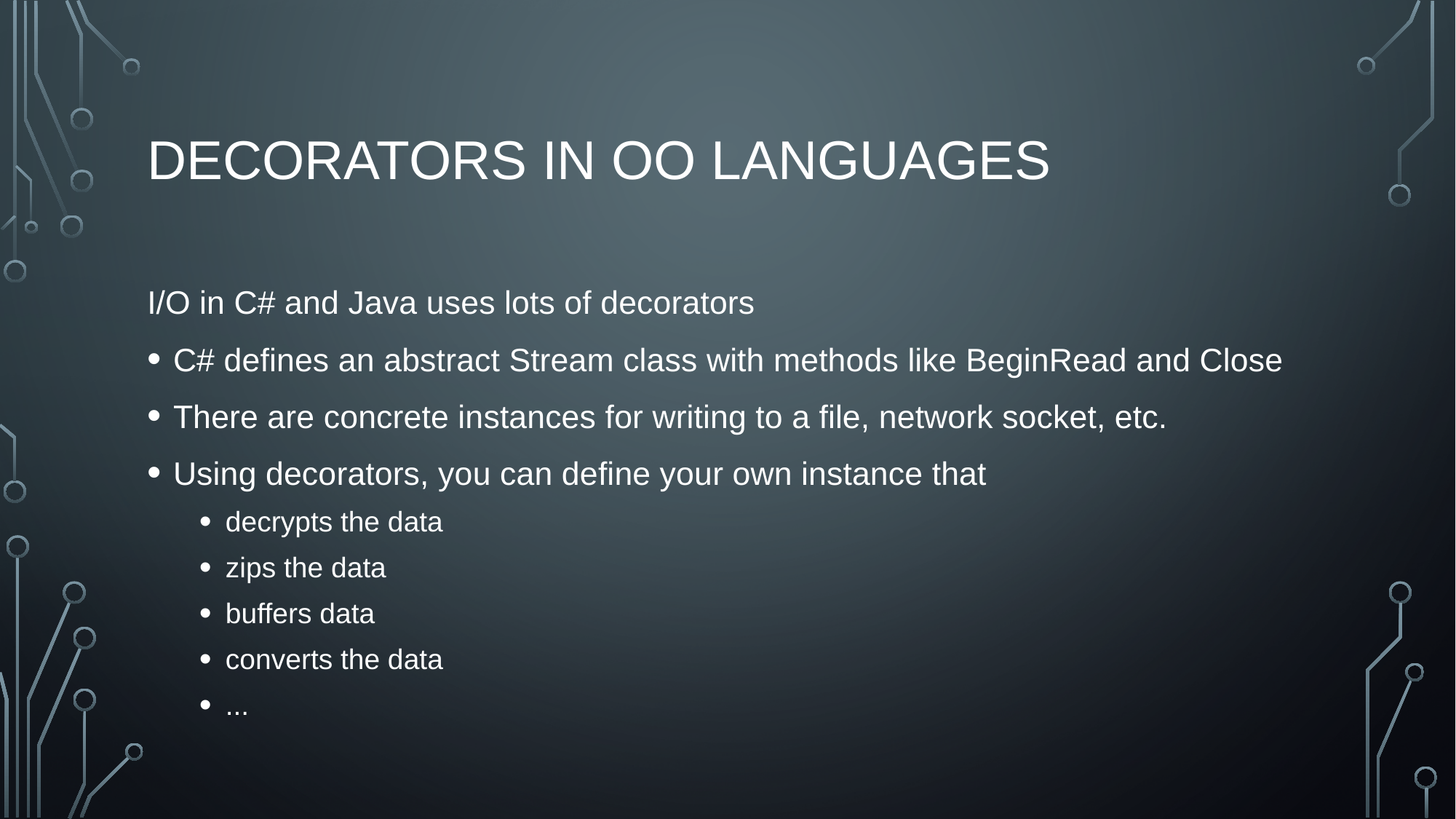

# Decorators in OO languages
I/O in C# and Java uses lots of decorators
C# defines an abstract Stream class with methods like BeginRead and Close
There are concrete instances for writing to a file, network socket, etc.
Using decorators, you can define your own instance that
decrypts the data
zips the data
buffers data
converts the data
...